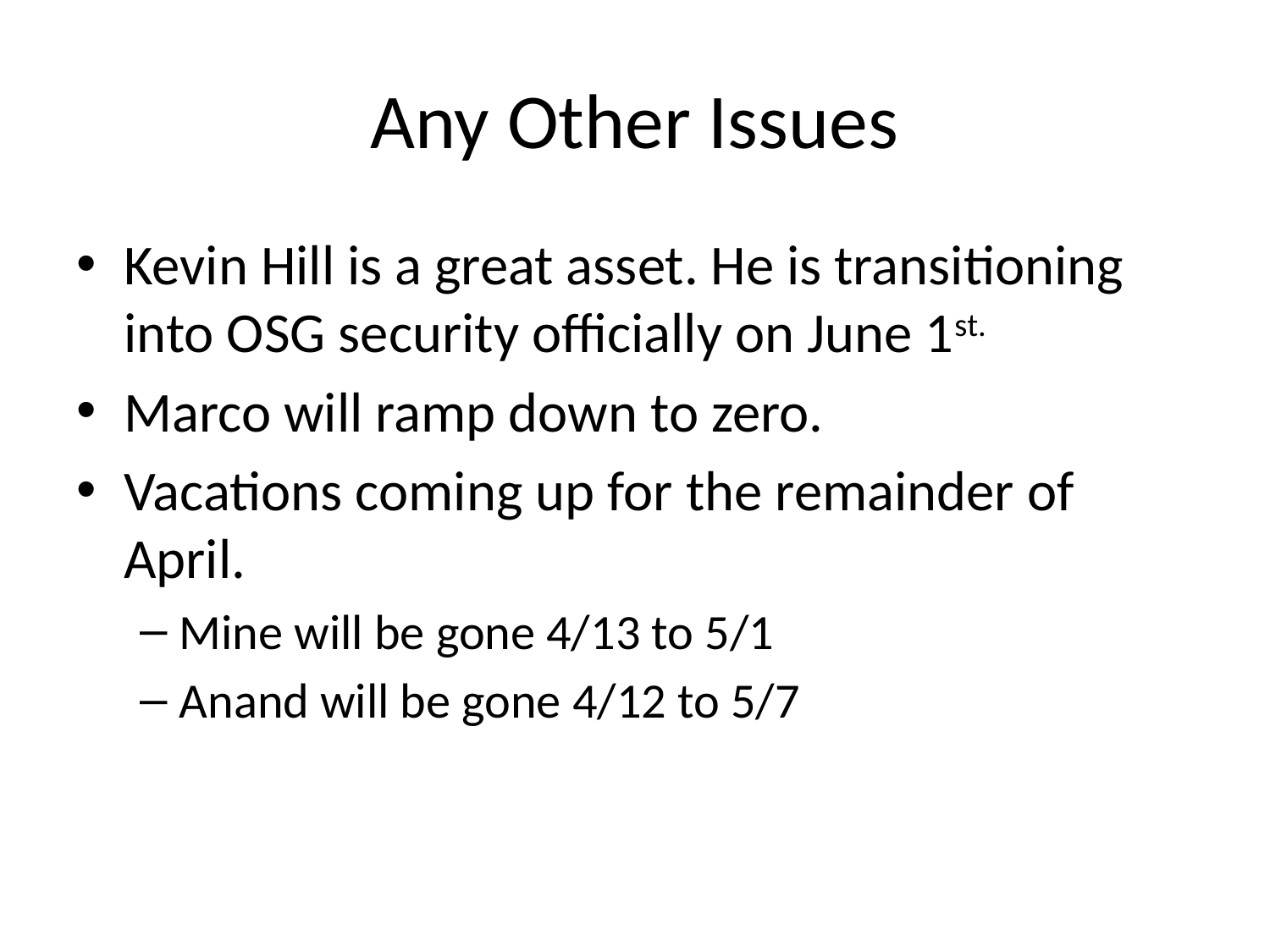

# Any Other Issues
Kevin Hill is a great asset. He is transitioning into OSG security officially on June 1st.
Marco will ramp down to zero.
Vacations coming up for the remainder of April.
Mine will be gone 4/13 to 5/1
Anand will be gone 4/12 to 5/7